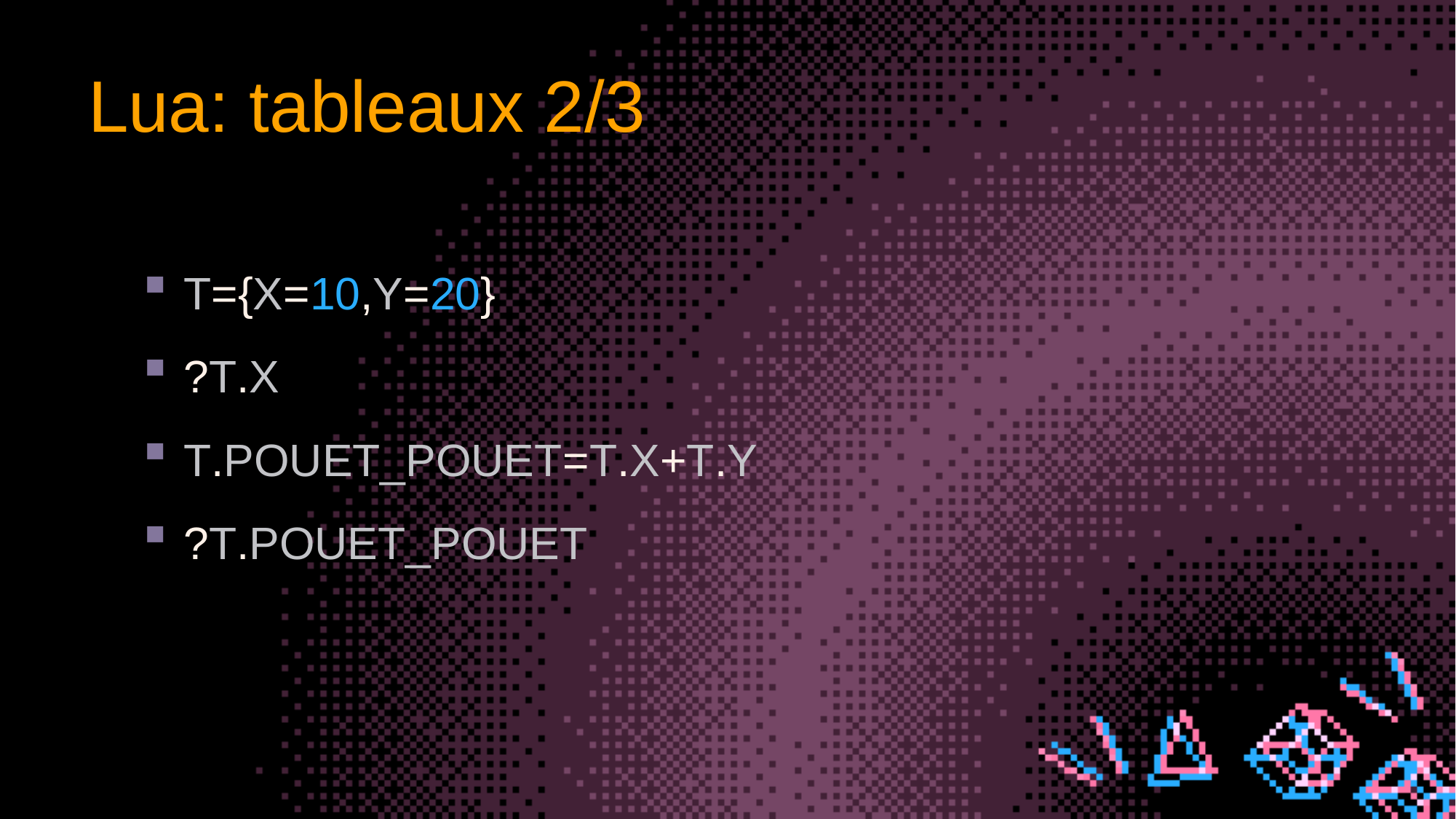

# Lua: tableaux 2/3
T={X=10,Y=20}
?T.X
T.POUET_POUET=T.X+T.Y
?T.POUET_POUET